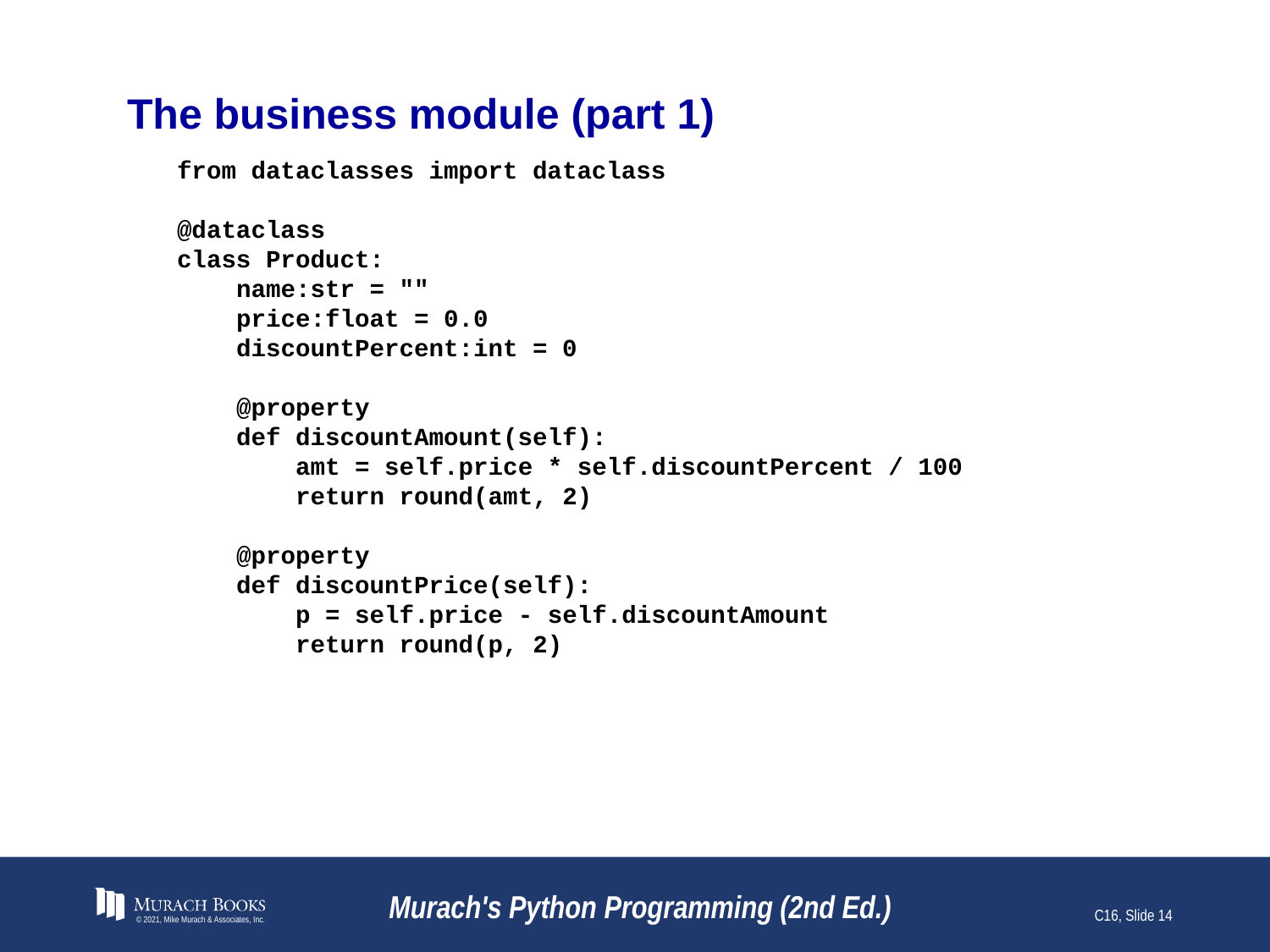

# The business module (part 1)
from dataclasses import dataclass

@dataclass
class Product:
    name:str = ""
    price:float = 0.0
    discountPercent:int = 0

    @property
    def discountAmount(self):
        amt = self.price * self.discountPercent / 100
        return round(amt, 2)

    @property
    def discountPrice(self):
        p = self.price - self.discountAmount
        return round(p, 2)

© 2021, Mike Murach & Associates, Inc.
Murach's Python Programming (2nd Ed.)

C16, Slide 14